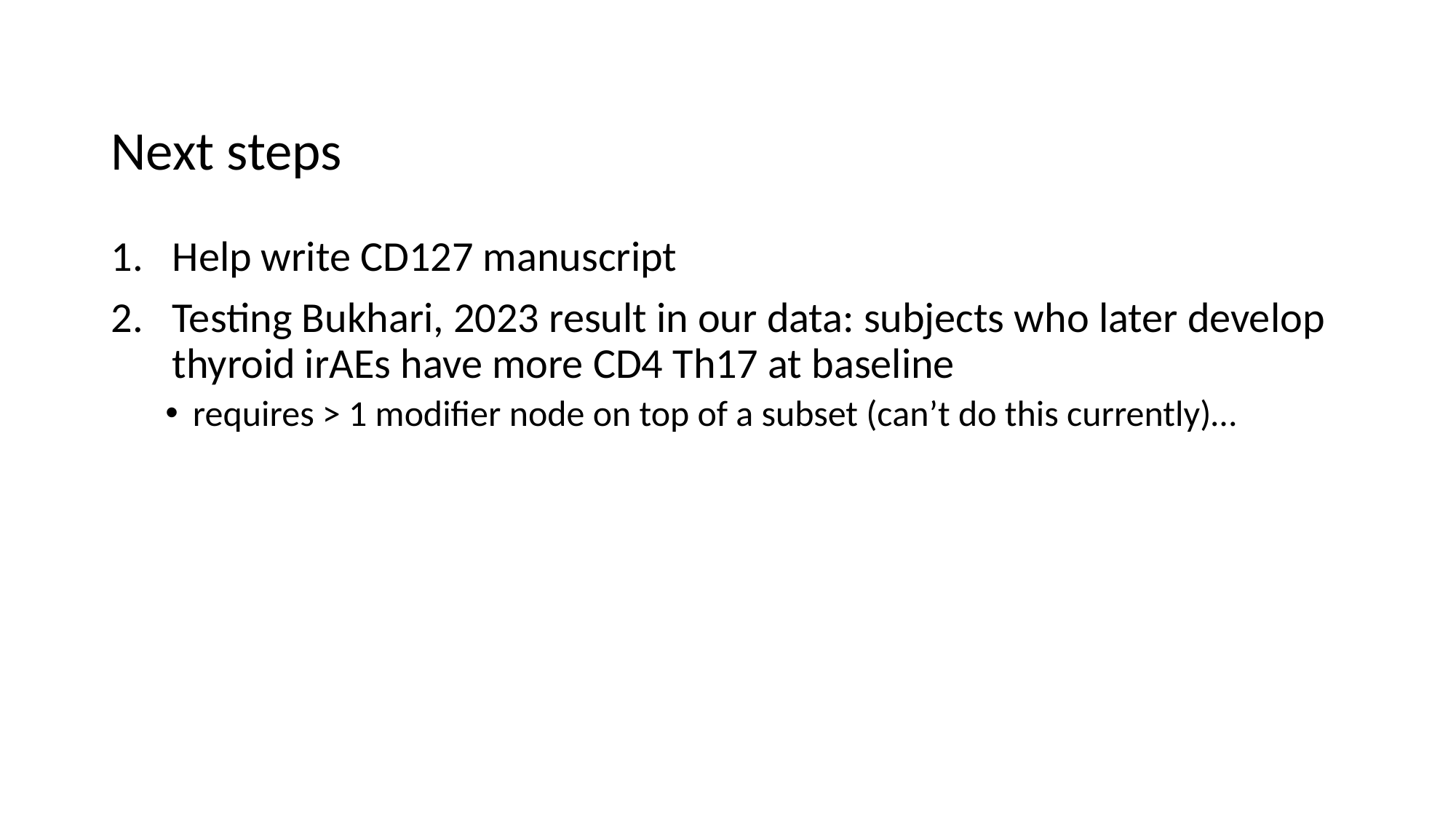

# Next steps
Help write CD127 manuscript
Testing Bukhari, 2023 result in our data: subjects who later develop thyroid irAEs have more CD4 Th17 at baseline
requires > 1 modifier node on top of a subset (can’t do this currently)…